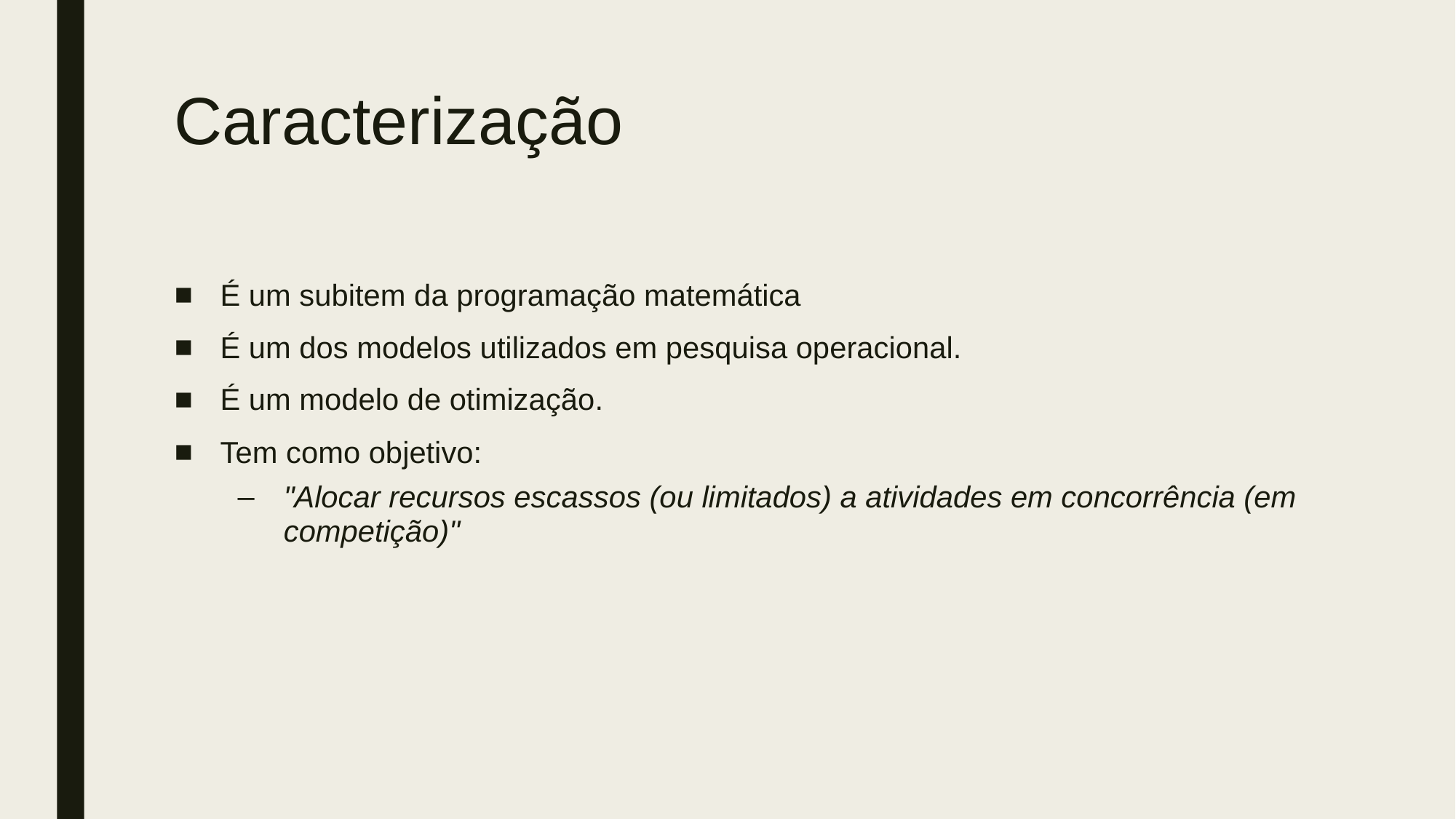

# Caracterização
É um subitem da programação matemática
É um dos modelos utilizados em pesquisa operacional.
É um modelo de otimização.
Tem como objetivo:
"Alocar recursos escassos (ou limitados) a atividades em concorrência (em competição)"